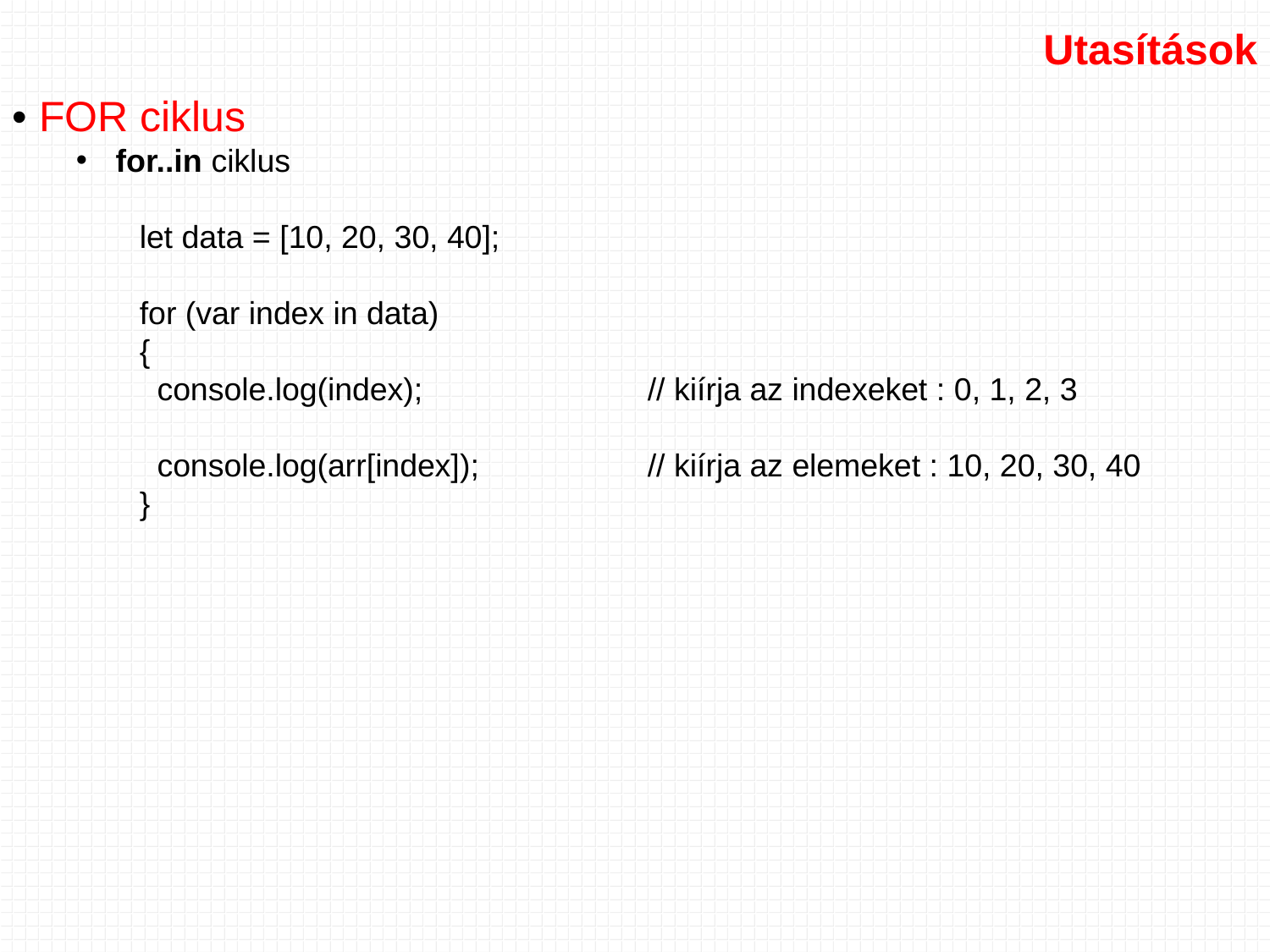

Utasítások
• FOR ciklus
for..in ciklus

let data = [10, 20, 30, 40];

for (var index in data)
{
  console.log(index); 		// kiírja az indexeket : 0, 1, 2, 3

  console.log(arr[index]); 		// kiírja az elemeket : 10, 20, 30, 40
}